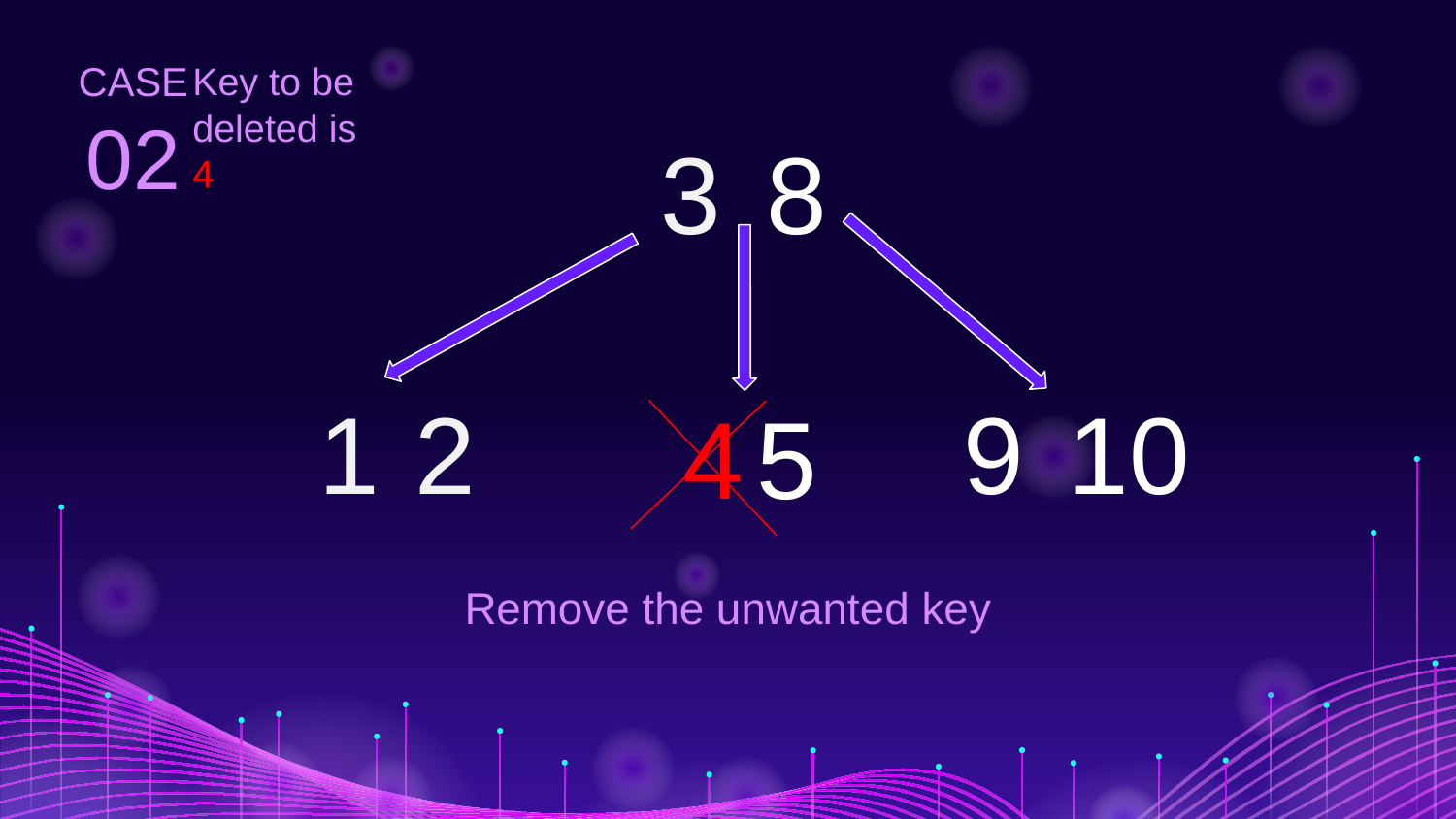

CASE
02

Key to be deleted is 4
3
8

2
1
9
10
5
4

Remove the unwanted key